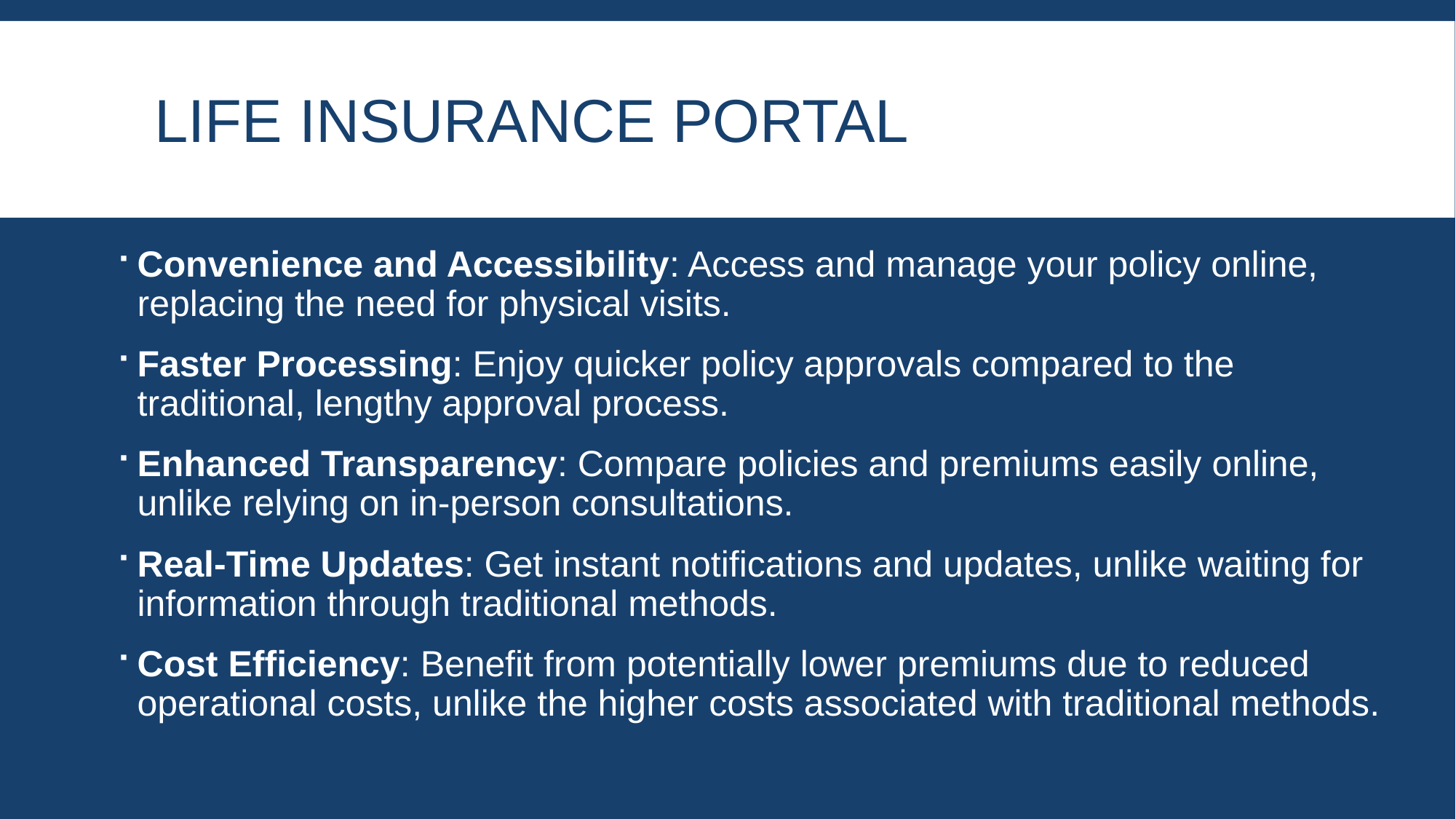

# LIFE INSURANCE PORTAL
Convenience and Accessibility: Access and manage your policy online, replacing the need for physical visits.
Faster Processing: Enjoy quicker policy approvals compared to the traditional, lengthy approval process.
Enhanced Transparency: Compare policies and premiums easily online, unlike relying on in-person consultations.
Real-Time Updates: Get instant notifications and updates, unlike waiting for information through traditional methods.
Cost Efficiency: Benefit from potentially lower premiums due to reduced operational costs, unlike the higher costs associated with traditional methods.